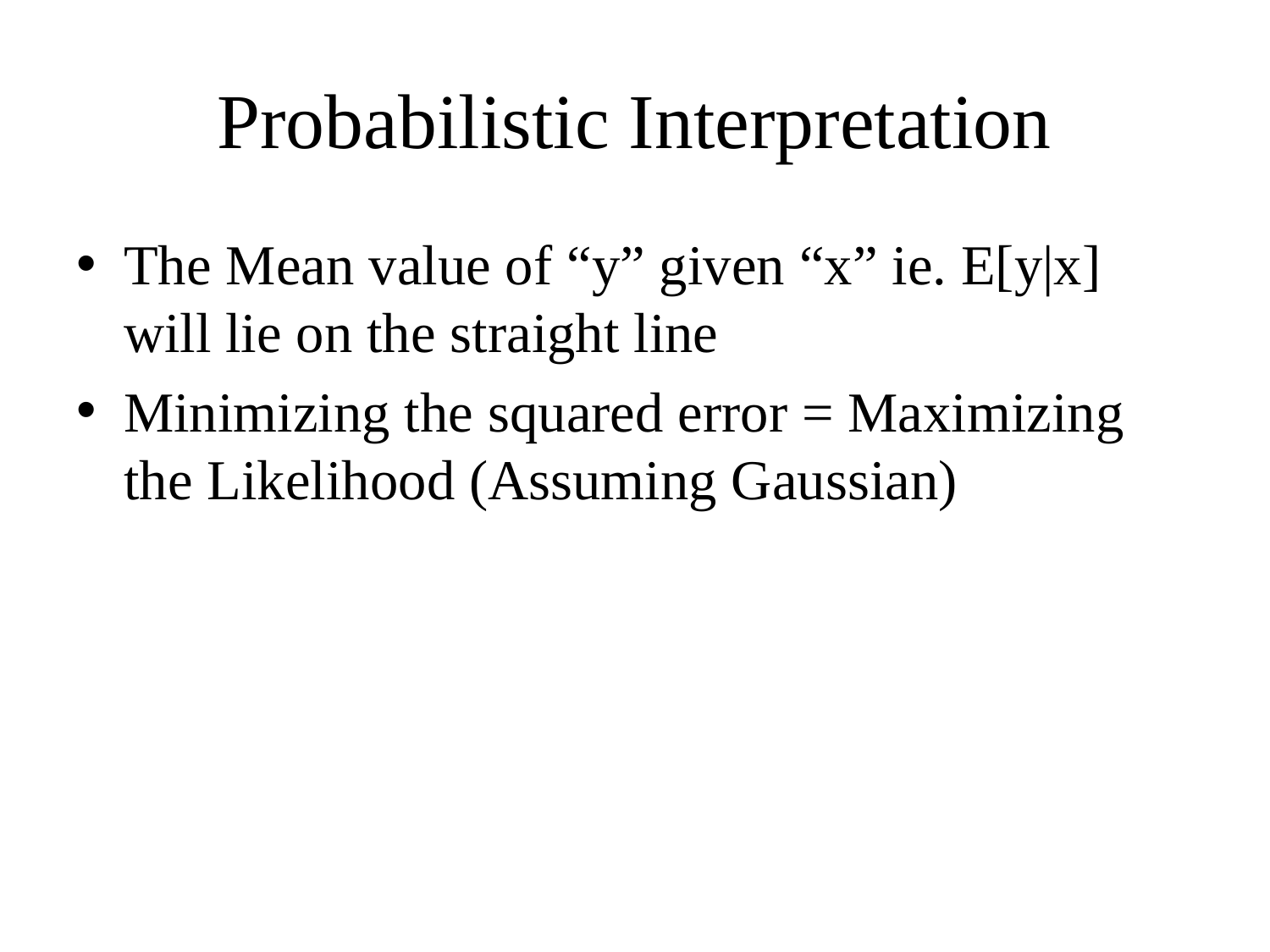

# Probabilistic Interpretation
The Mean value of “y” given “x” ie. E[y|x] will lie on the straight line
Minimizing the squared error = Maximizing the Likelihood (Assuming Gaussian)